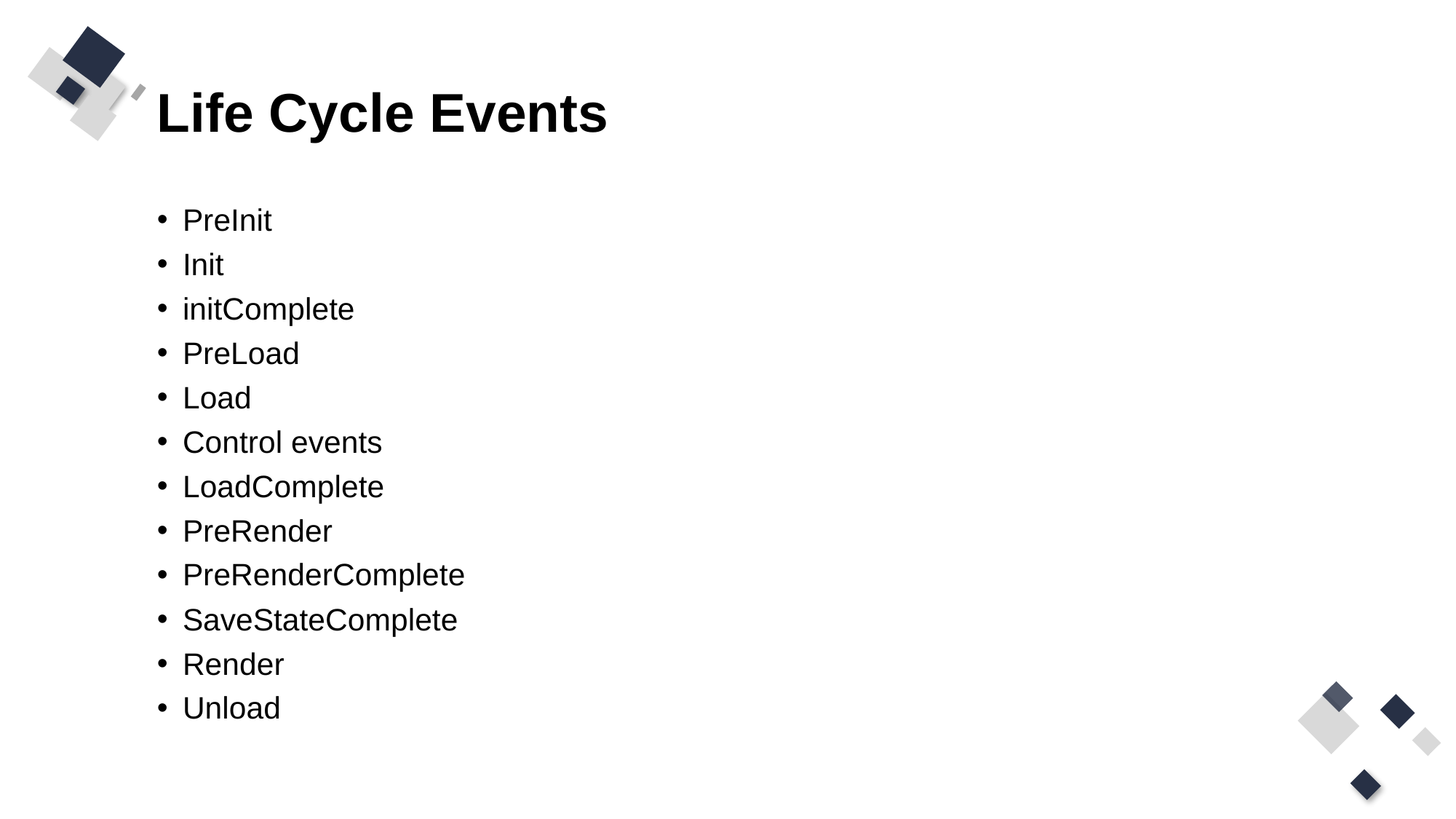

# Life Cycle Events
PreInit
Init
initComplete
PreLoad
Load
Control events
LoadComplete
PreRender
PreRenderComplete
SaveStateComplete
Render
Unload